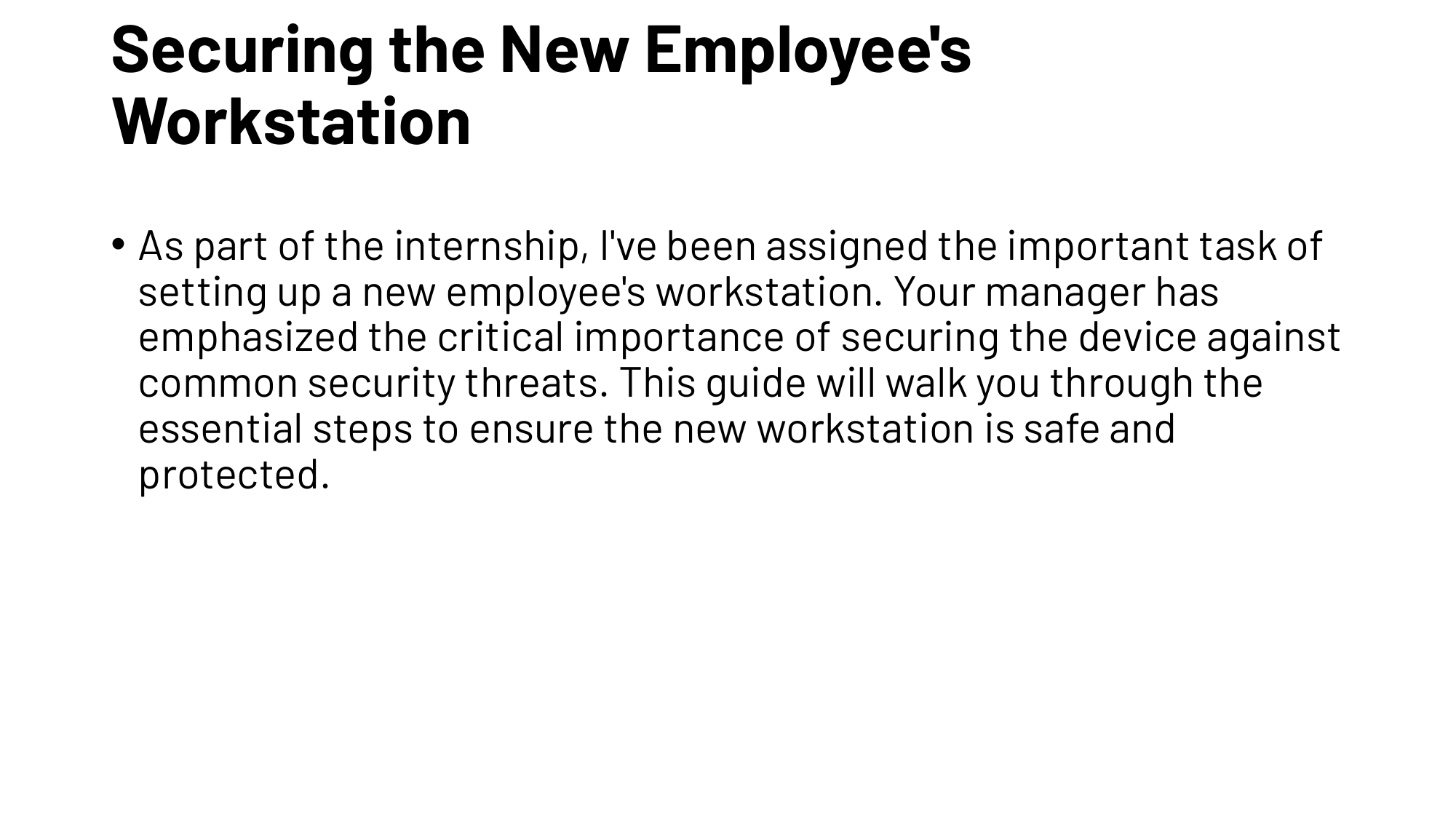

# Securing the New Employee's Workstation

As part of the internship, I've been assigned the important task of setting up a new employee's workstation. Your manager has emphasized the critical importance of securing the device against common security threats. This guide will walk you through the essential steps to ensure the new workstation is safe and protected.